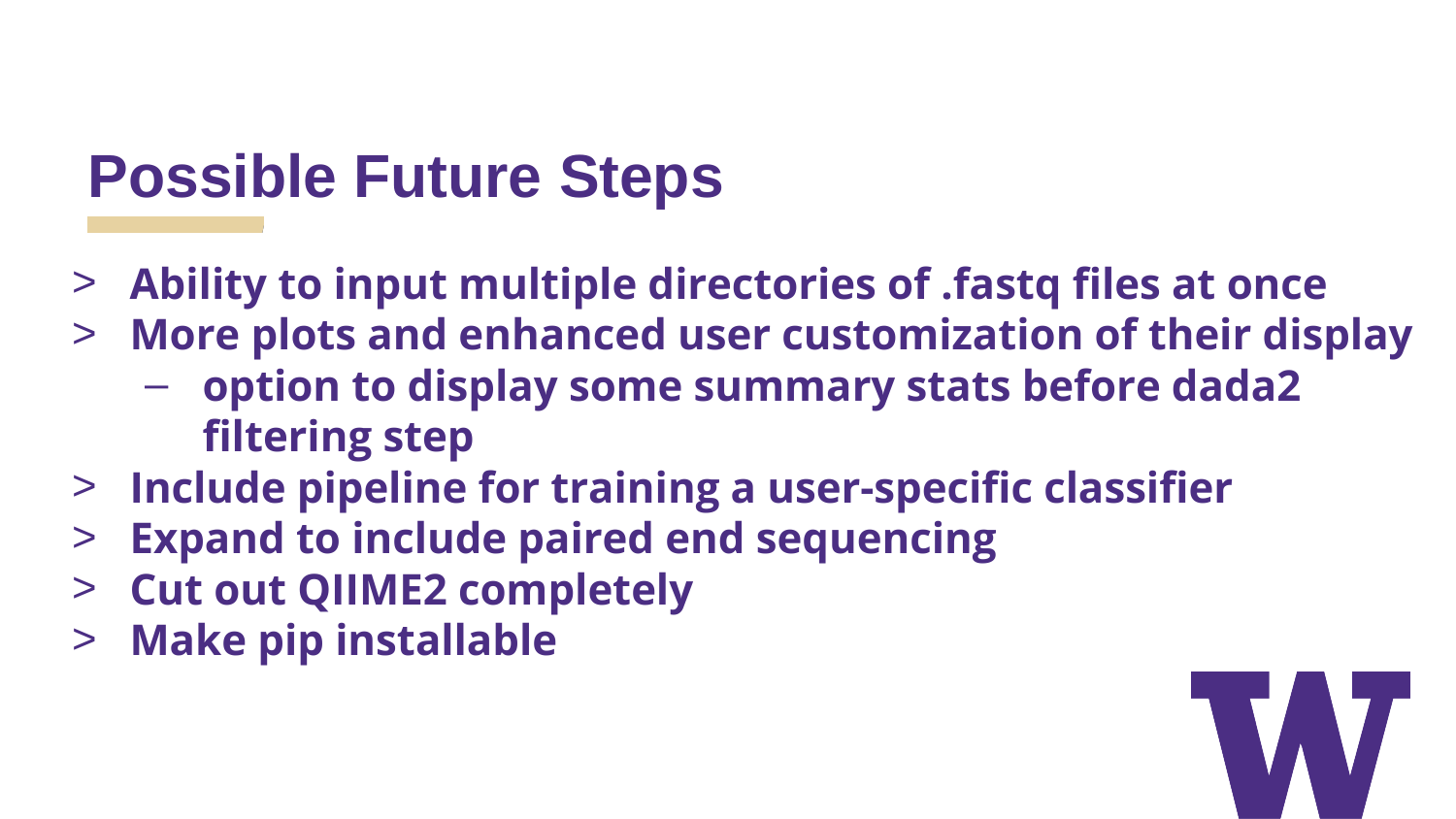

# Possible Future Steps
Ability to input multiple directories of .fastq files at once
More plots and enhanced user customization of their display
option to display some summary stats before dada2 filtering step
Include pipeline for training a user-specific classifier
Expand to include paired end sequencing
Cut out QIIME2 completely
Make pip installable